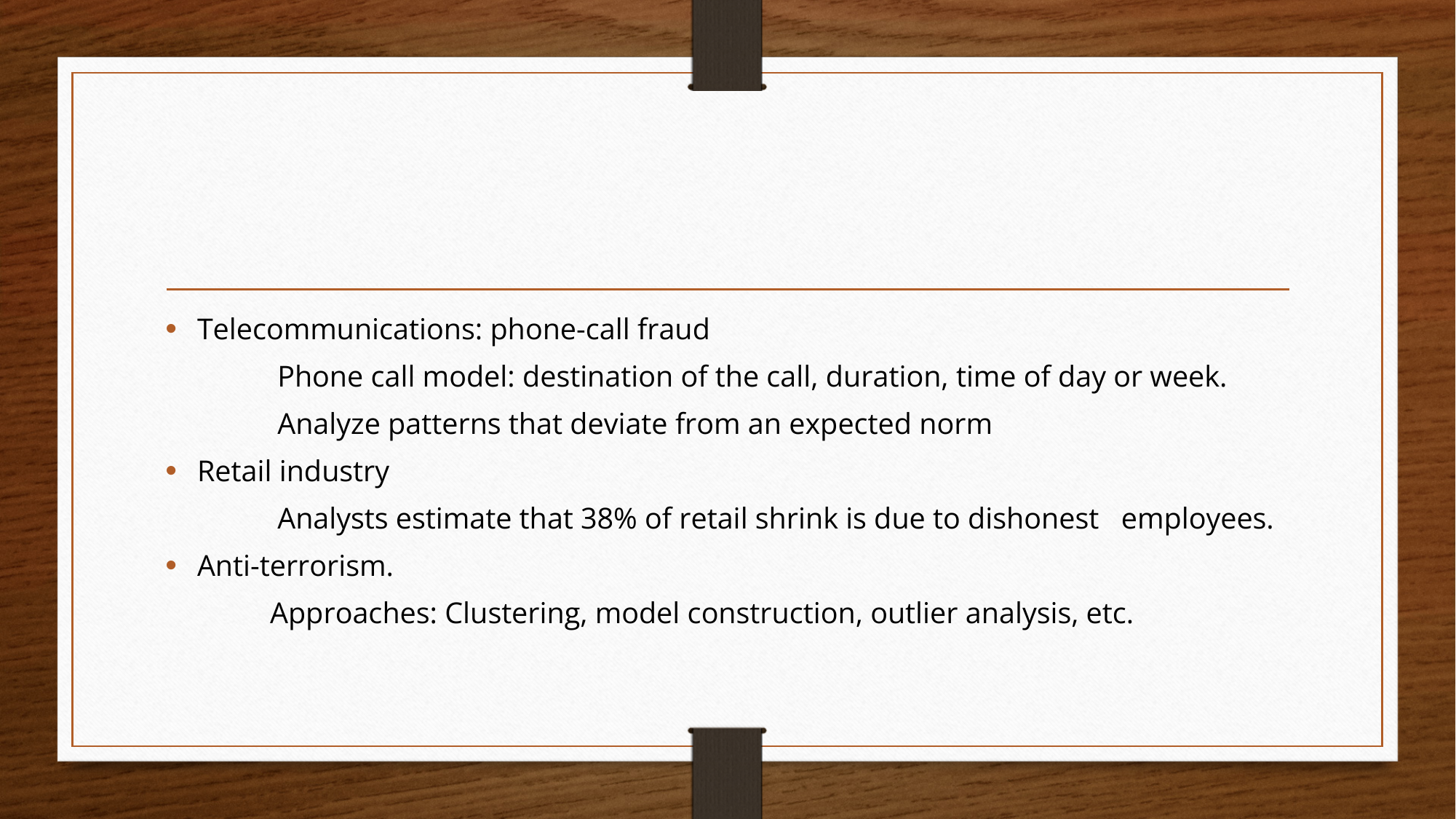

#
Telecommunications: phone-call fraud
               Phone call model: destination of the call, duration, time of day or week.
               Analyze patterns that deviate from an expected norm
Retail industry
               Analysts estimate that 38% of retail shrink is due to dishonest   employees.
Anti-terrorism.
              Approaches: Clustering, model construction, outlier analysis, etc.